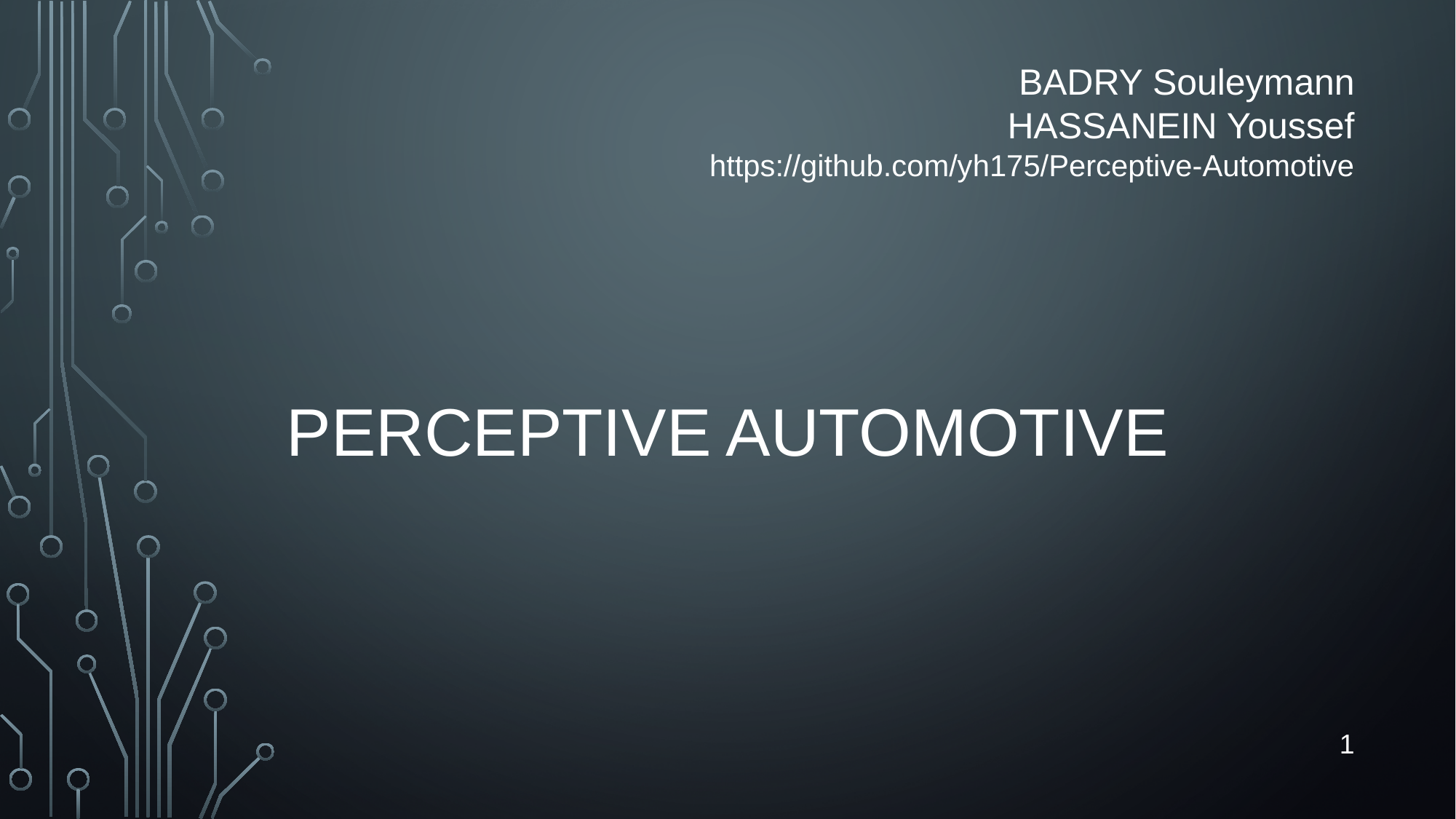

BADRY Souleymann
HASSANEIN Youssef
https://github.com/yh175/Perceptive-Automotive
# Perceptive automotive
1